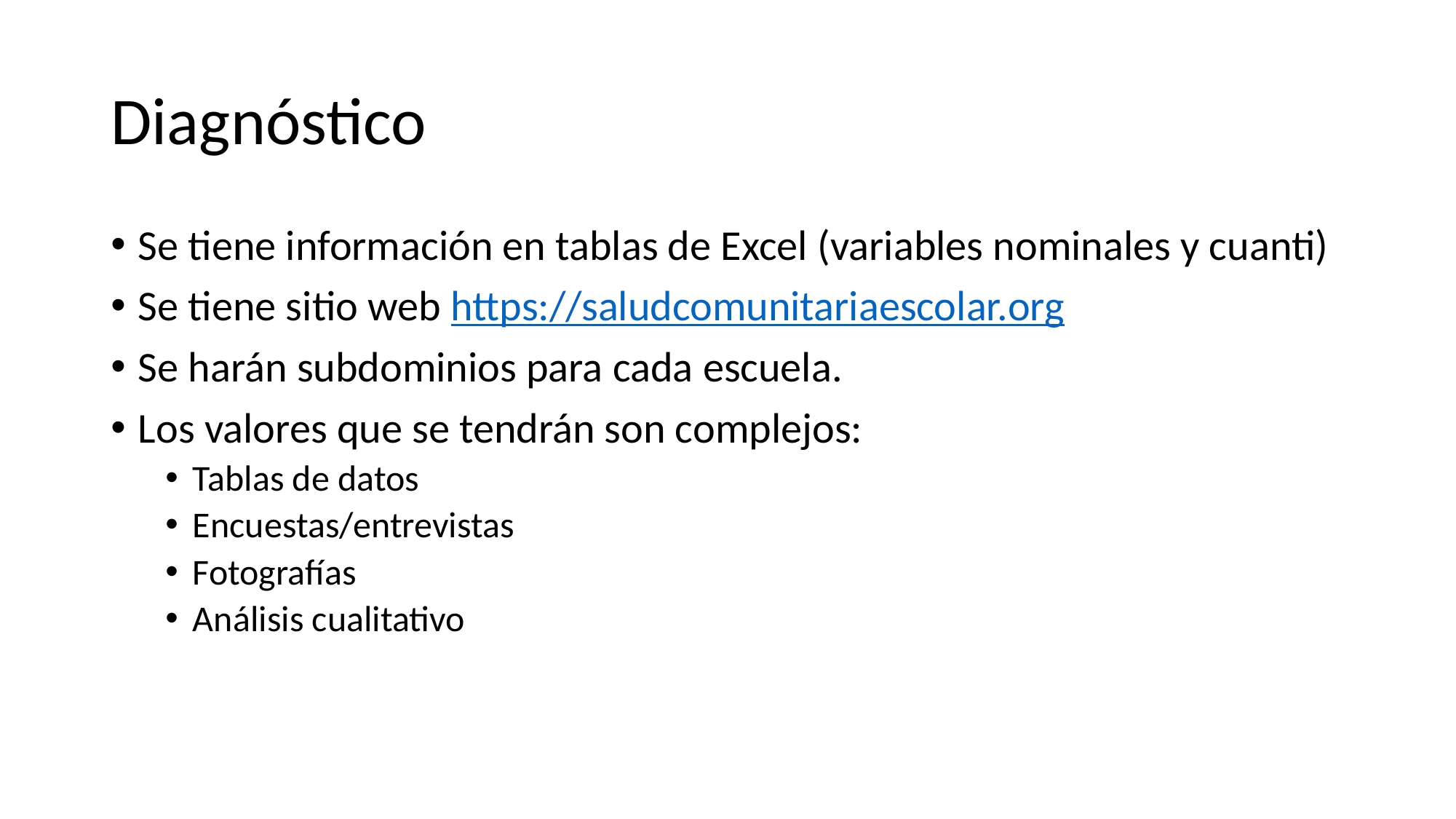

# Diagnóstico
Se tiene información en tablas de Excel (variables nominales y cuanti)
Se tiene sitio web https://saludcomunitariaescolar.org
Se harán subdominios para cada escuela.
Los valores que se tendrán son complejos:
Tablas de datos
Encuestas/entrevistas
Fotografías
Análisis cualitativo